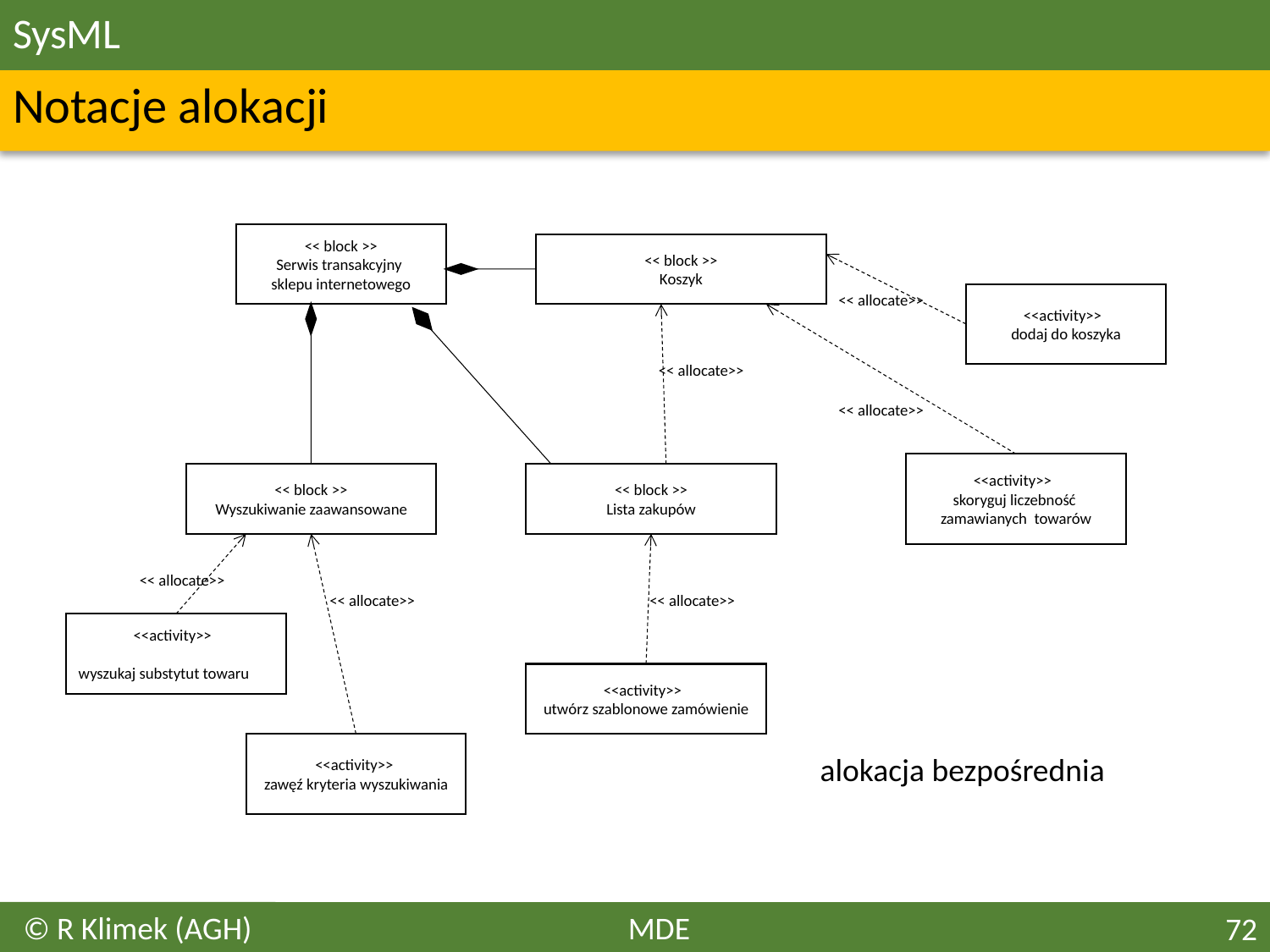

# SysML
Notacje alokacji
<< block >>
Serwis transakcyjny
sklepu internetowego
<< block >>
Koszyk

<< allocate>>
<<activity>>
dodaj do koszyka

<< allocate>>
<< allocate>>
<<activity>>
skoryguj liczebność  zamawianych  towarów
<< block >>
Wyszukiwanie zaawansowane
<< block >>
Lista zakupów
<< allocate>>
<< allocate>>
<< allocate>>
<<activity>>

wyszukaj substytut towaru
<<activity>>
utwórz szablonowe zamówienie
<<activity>>
zawęź kryteria wyszukiwania
alokacja bezpośrednia
© R Klimek (AGH)
MDE
72